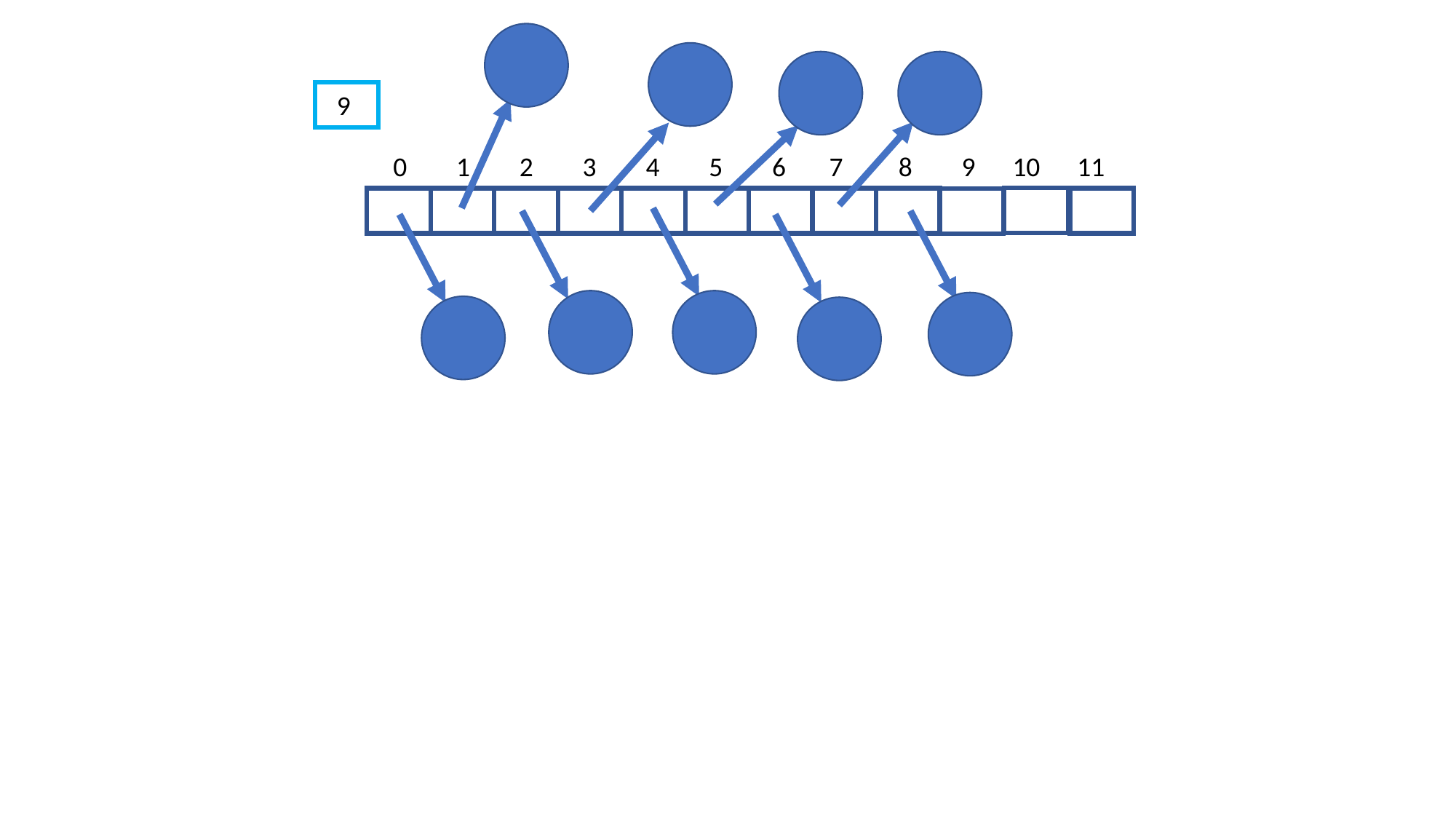

9
0        1        2        3        4        5        6       7         8        9      10      11